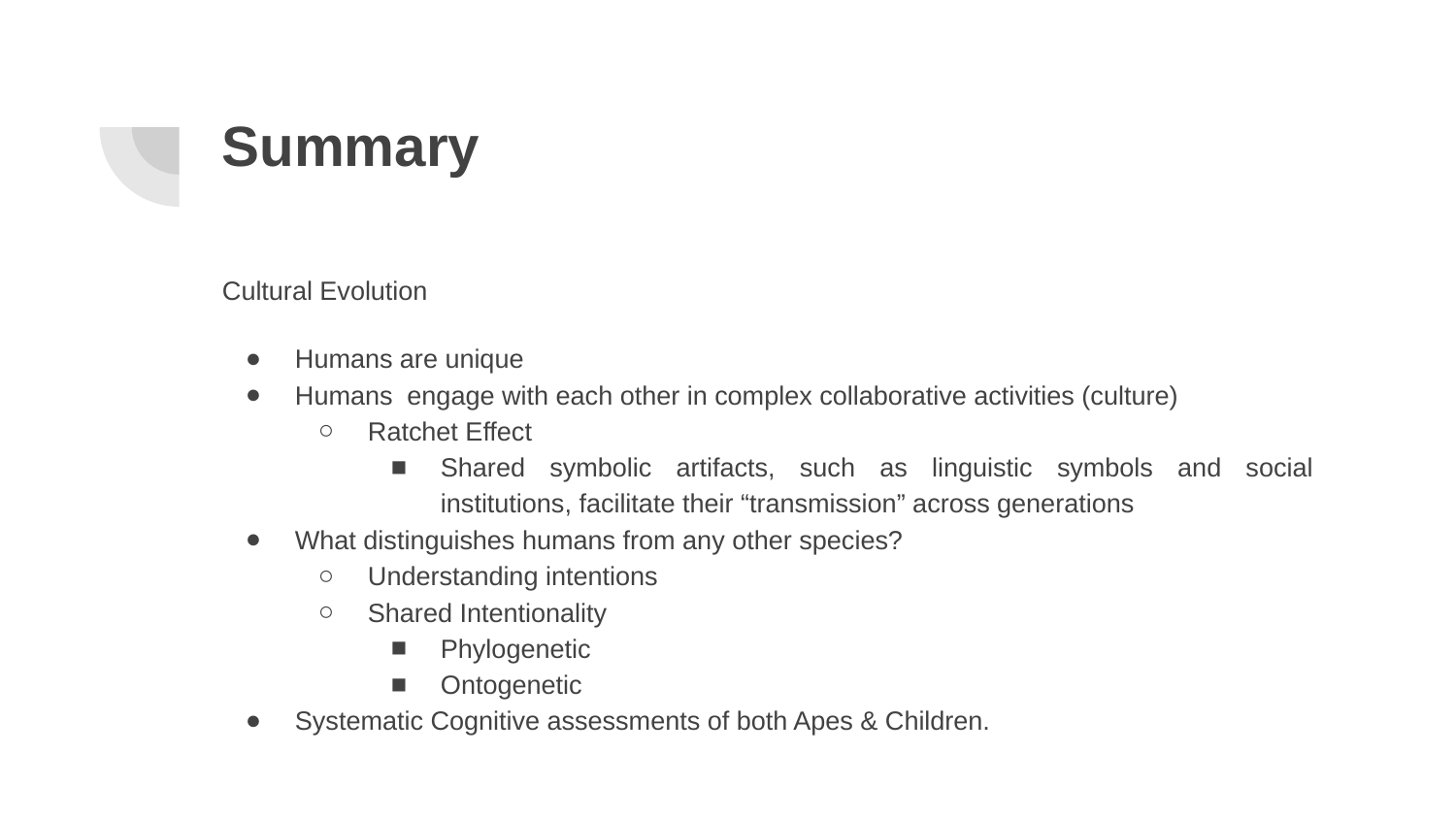

# Summary
Cultural Evolution
Humans are unique
Humans  engage with each other in complex collaborative activities (culture)
Ratchet Effect
Shared symbolic artifacts, such as linguistic symbols and social institutions, facilitate their “transmission” across generations
What distinguishes humans from any other species?
Understanding intentions
Shared Intentionality
Phylogenetic
Ontogenetic
Systematic Cognitive assessments of both Apes & Children.